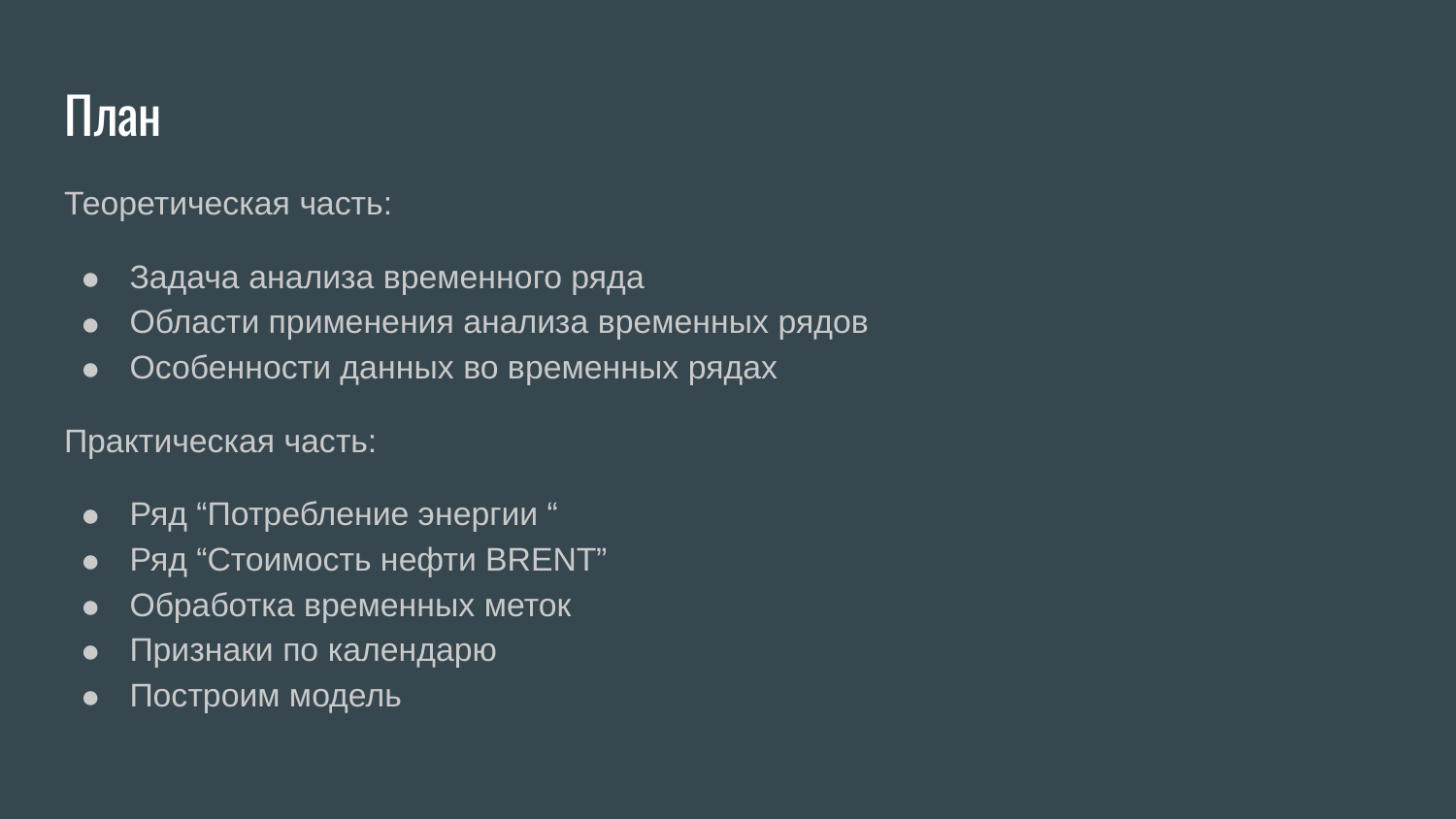

# План
Теоретическая часть:
Задача анализа временного ряда
Области применения анализа временных рядов
Особенности данных во временных рядах
Практическая часть:
Ряд “Потребление энергии “
Ряд “Стоимость нефти BRENT”
Обработка временных меток
Признаки по календарю
Построим модель